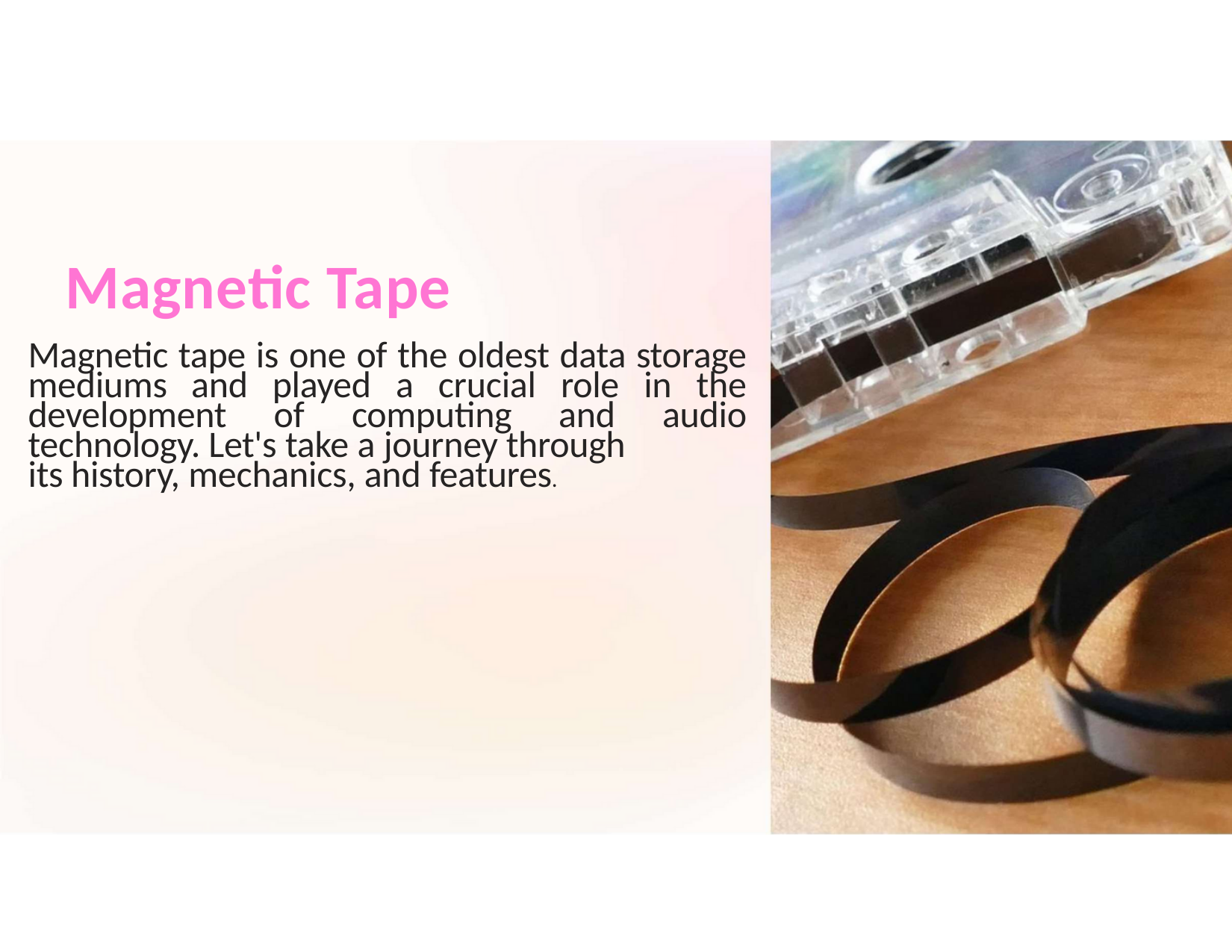

Magnetic Tape
Magnetic tape is one of the oldest data storage mediums and played a crucial role in the development of computing and audio technology. Let's take a journey through
its history, mechanics, and features.